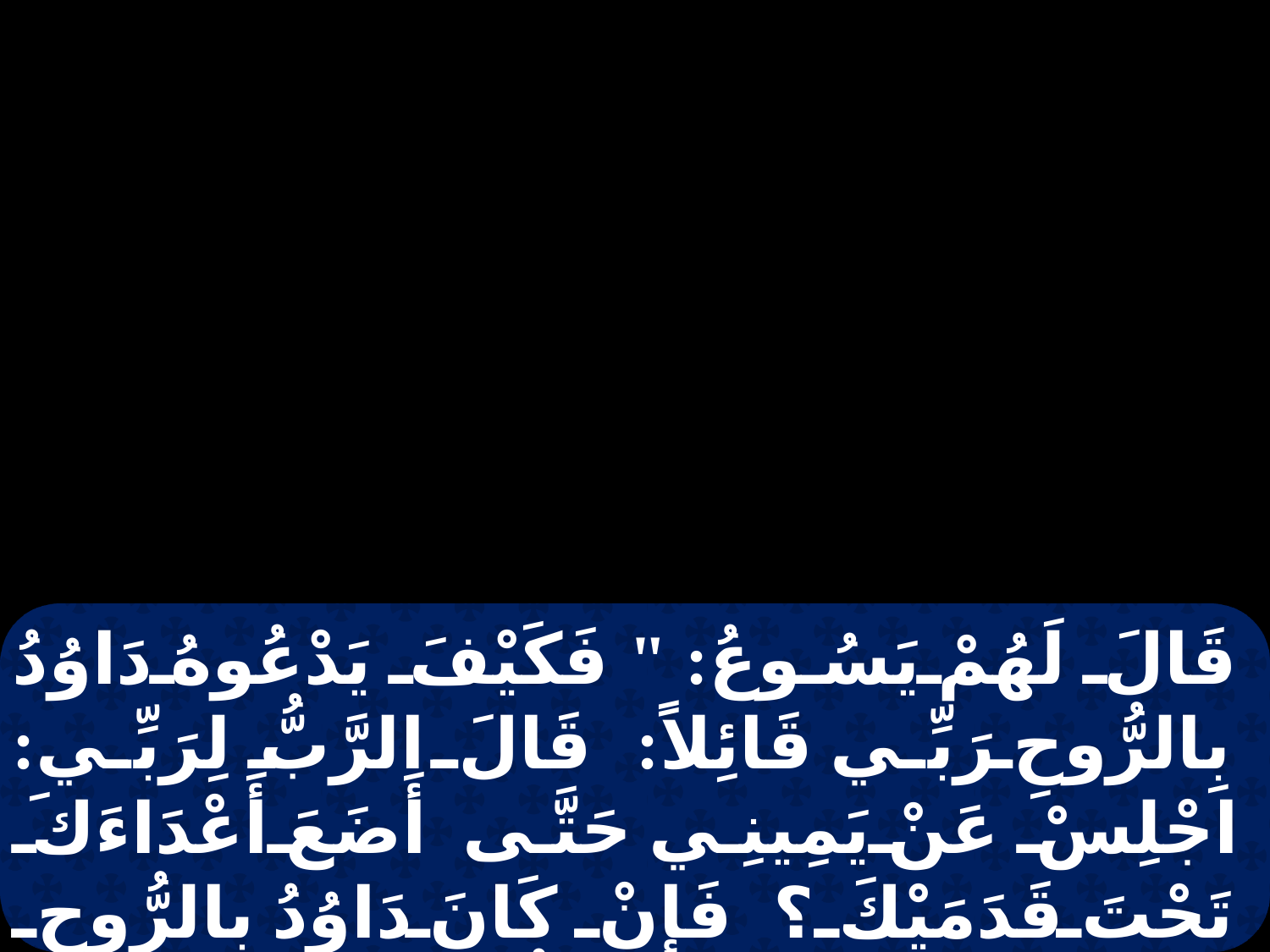

قَالَ لَهُمْ يَسُوعُ: "فَكَيْفَ يَدْعُوهُ دَاوُدُ بِالرُّوحِ رَبِّي قَائِلاً: قَالَ الرَّبُّ لِرَبِّي: اجْلِسْ عَنْ يَمِينِي حَتَّى أَضَعَ أَعْدَاءَكَ تَحْتَ قَدَمَيْكَ؟ فَإِنْ كَانَ دَاوُدُ بِالرُّوحِ يَدْعُوهُ رَبِّي، فَكَيْفَ يَكُونُ ابْنَهُ؟". فَلَمْ يَسْتَطِعْ أَحَدٌ أَنْ يُجِيبَهُ بِكَلِمَةٍ.